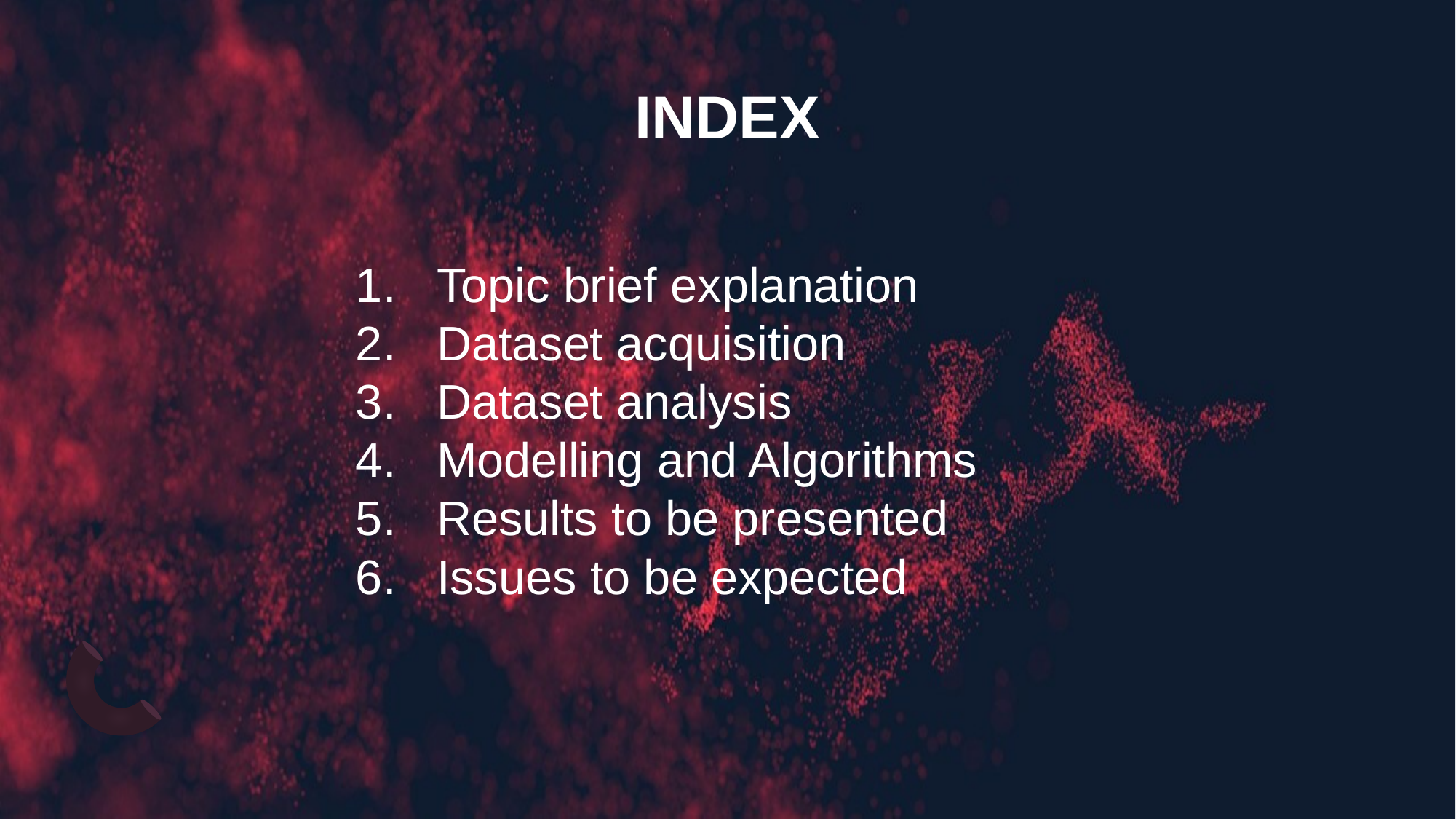

# INDEX
Topic brief explanation
Dataset acquisition
Dataset analysis
Modelling and Algorithms
Results to be presented
Issues to be expected